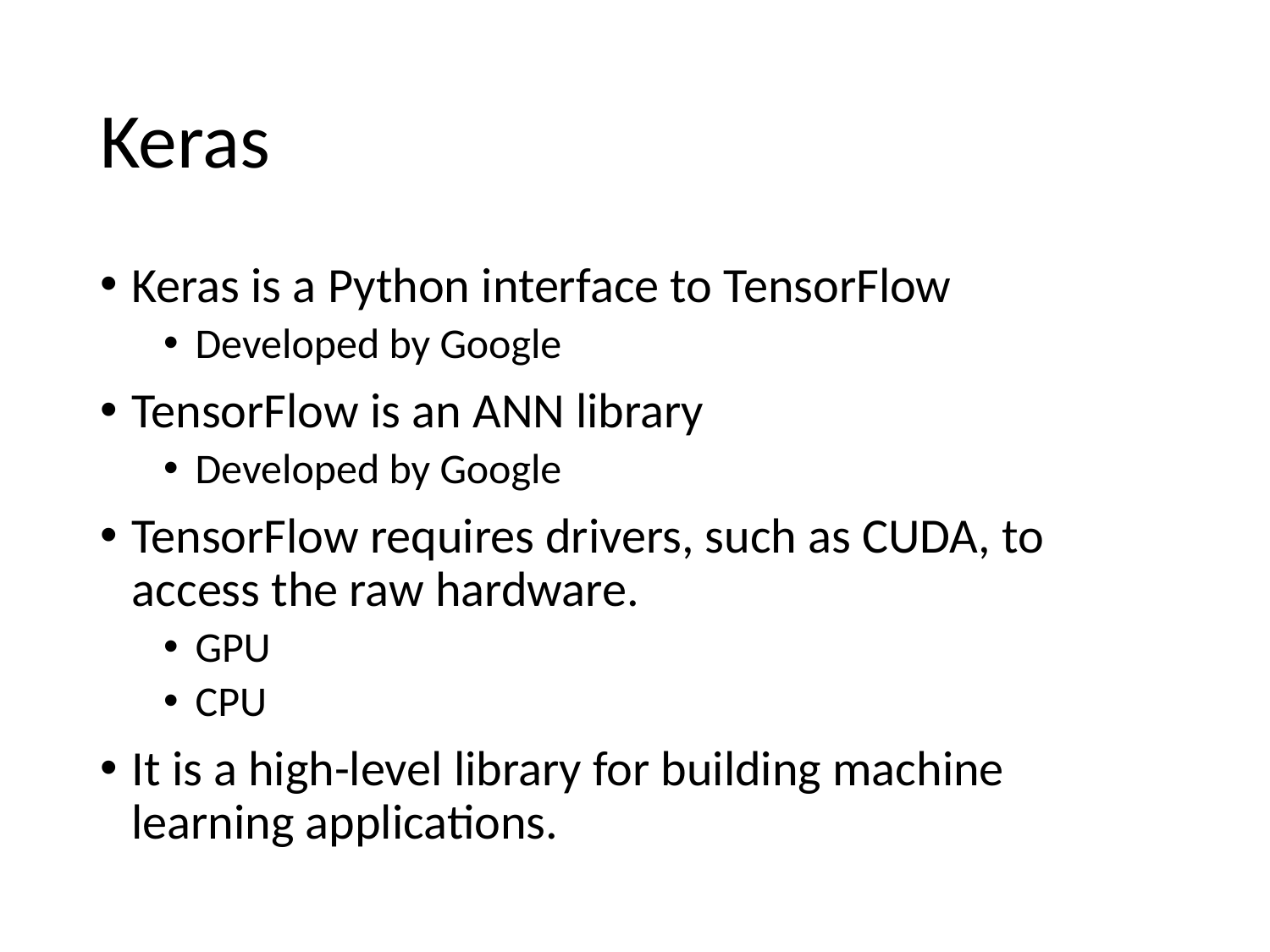

# Keras
Keras is a Python interface to TensorFlow
Developed by Google
TensorFlow is an ANN library
Developed by Google
TensorFlow requires drivers, such as CUDA, to access the raw hardware.
GPU
CPU
It is a high-level library for building machine learning applications.